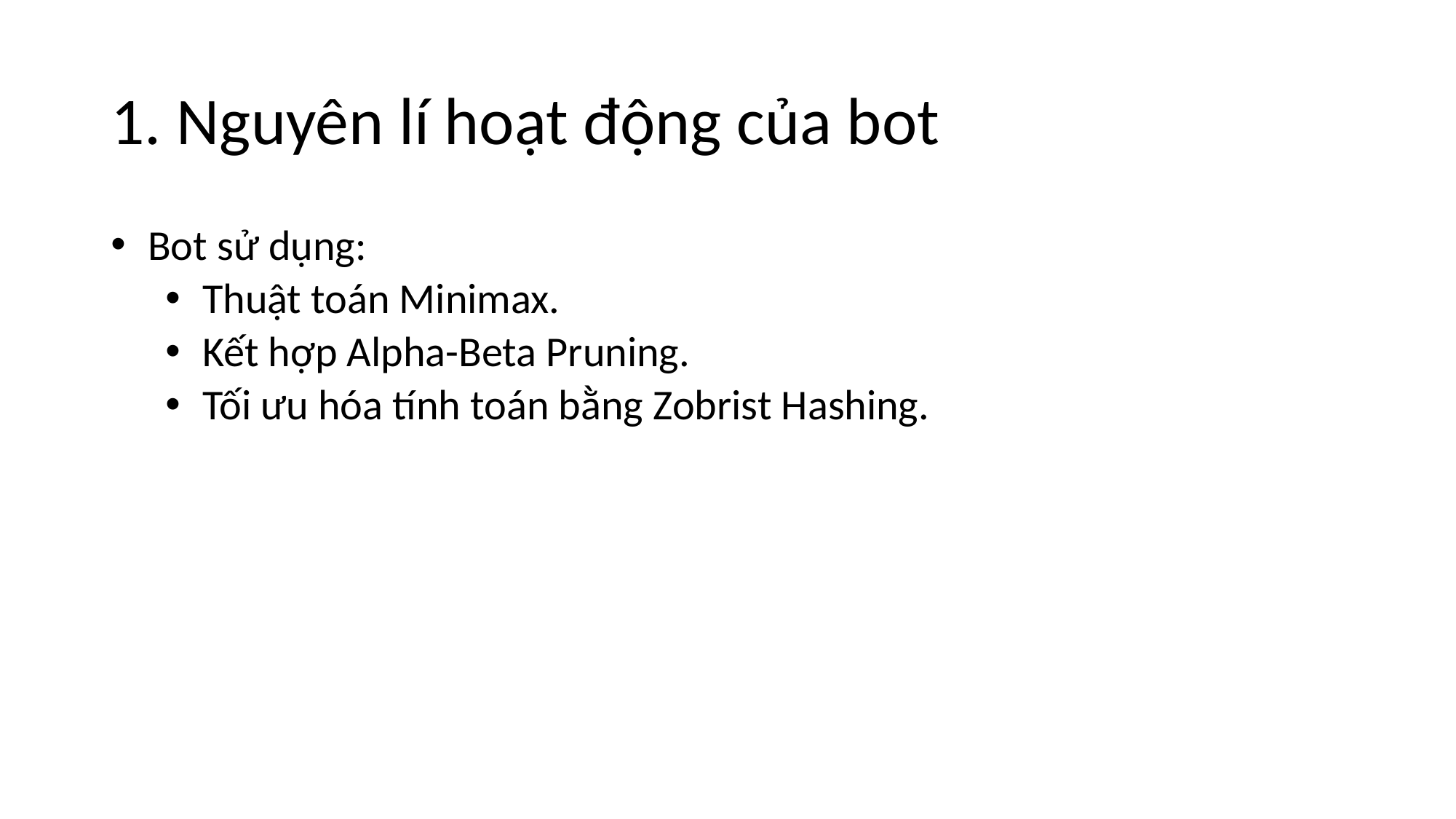

# 1. Nguyên lí hoạt động của bot
 Bot sử dụng:
 Thuật toán Minimax.
 Kết hợp Alpha-Beta Pruning.
 Tối ưu hóa tính toán bằng Zobrist Hashing.